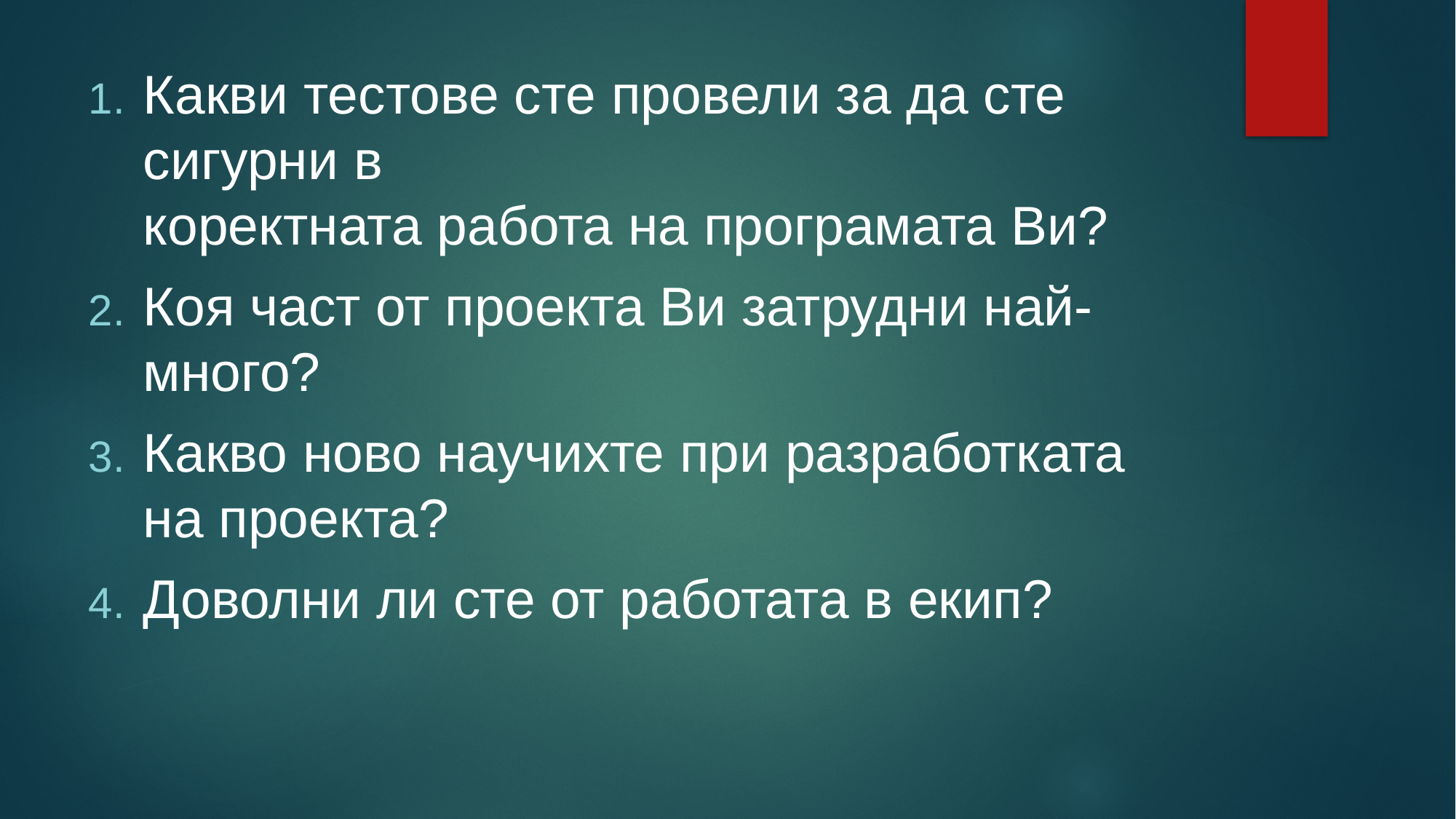

#
Какви тестове сте провели за да сте сигурни в
коректната работа на програмата Ви?
Коя част от проекта Ви затрудни най-много?
Какво ново научихте при разработката на проекта?
Доволни ли сте от работата в екип?